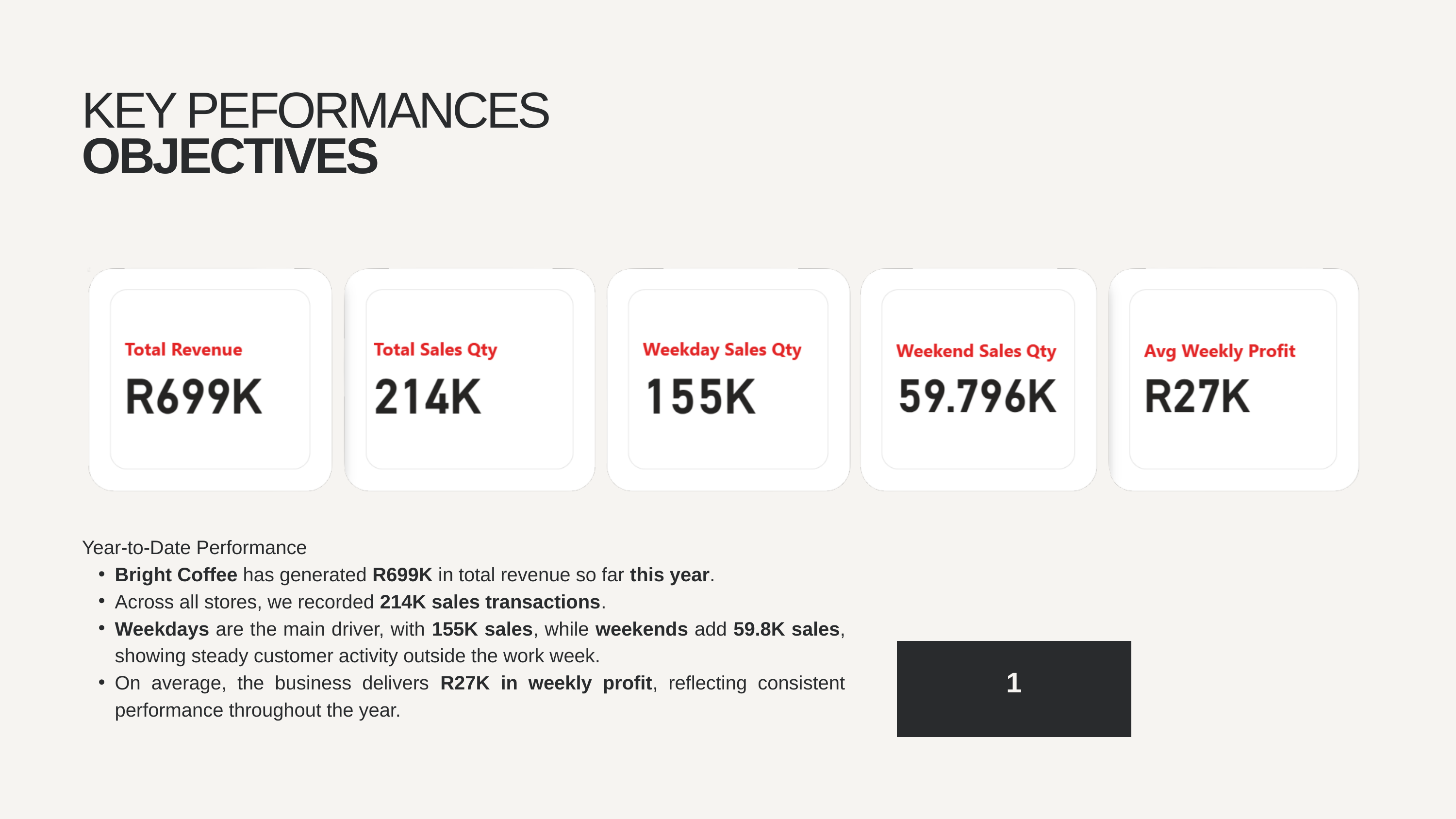

KEY PEFORMANCES
OBJECTIVES

Year-to-Date Performance
Bright Coffee has generated R699K in total revenue so far this year.
Across all stores, we recorded 214K sales transactions.
Weekdays are the main driver, with 155K sales, while weekends add 59.8K sales, showing steady customer activity outside the work week.
On average, the business delivers R27K in weekly profit, reflecting consistent performance throughout the year.

1